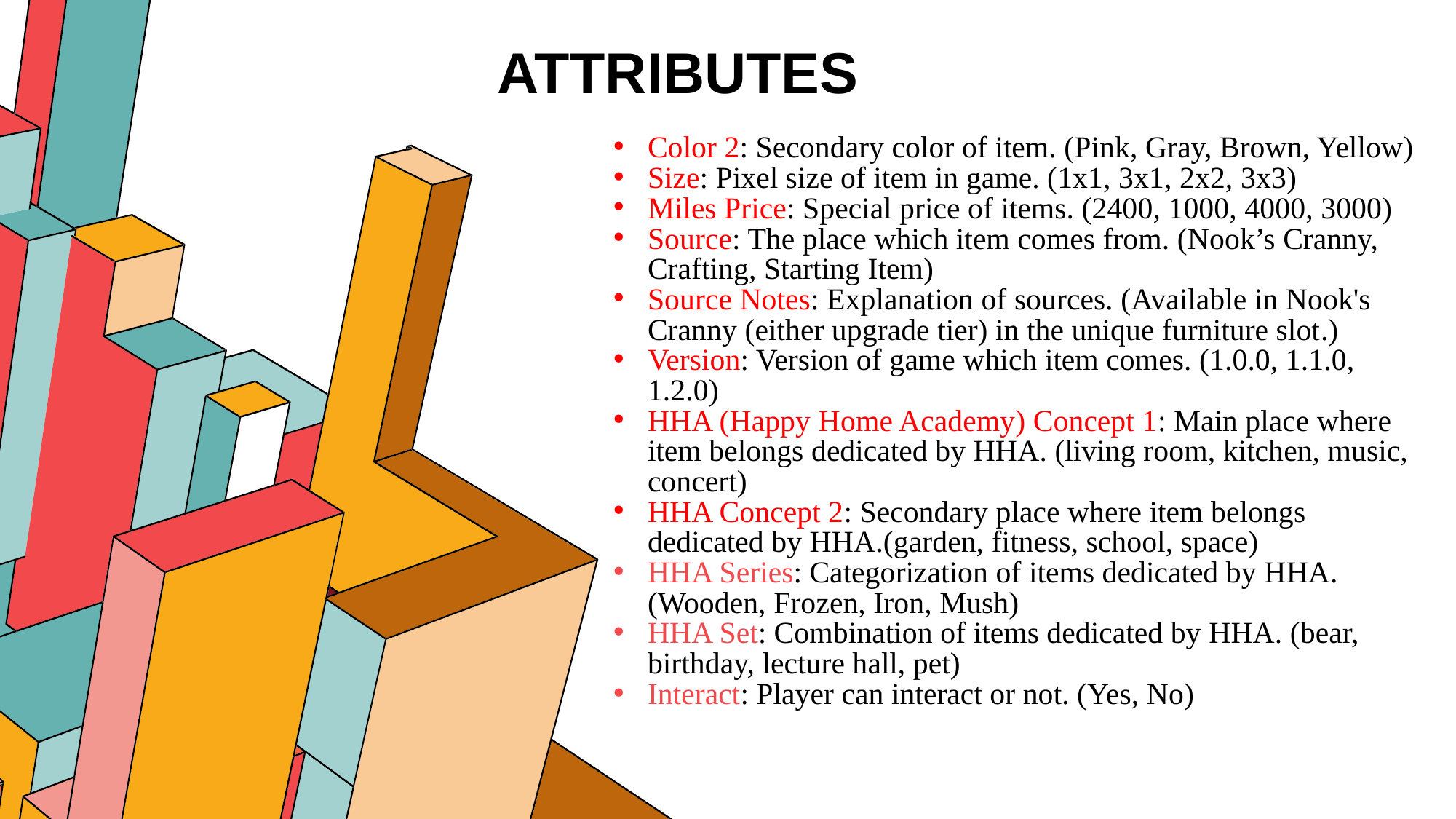

# ATTRIBUTES
Color 2: Secondary color of item. (Pink, Gray, Brown, Yellow)
Size: Pixel size of item in game. (1x1, 3x1, 2x2, 3x3)
Miles Price: Special price of items. (2400, 1000, 4000, 3000)
Source: The place which item comes from. (Nook’s Cranny, Crafting, Starting Item)
Source Notes: Explanation of sources. (Available in Nook's Cranny (either upgrade tier) in the unique furniture slot.)
Version: Version of game which item comes. (1.0.0, 1.1.0, 1.2.0)
HHA (Happy Home Academy) Concept 1: Main place where item belongs dedicated by HHA. (living room, kitchen, music, concert)
HHA Concept 2: Secondary place where item belongs dedicated by HHA.(garden, fitness, school, space)
HHA Series: Categorization of items dedicated by HHA. (Wooden, Frozen, Iron, Mush)
HHA Set: Combination of items dedicated by HHA. (bear, birthday, lecture hall, pet)
Interact: Player can interact or not. (Yes, No)